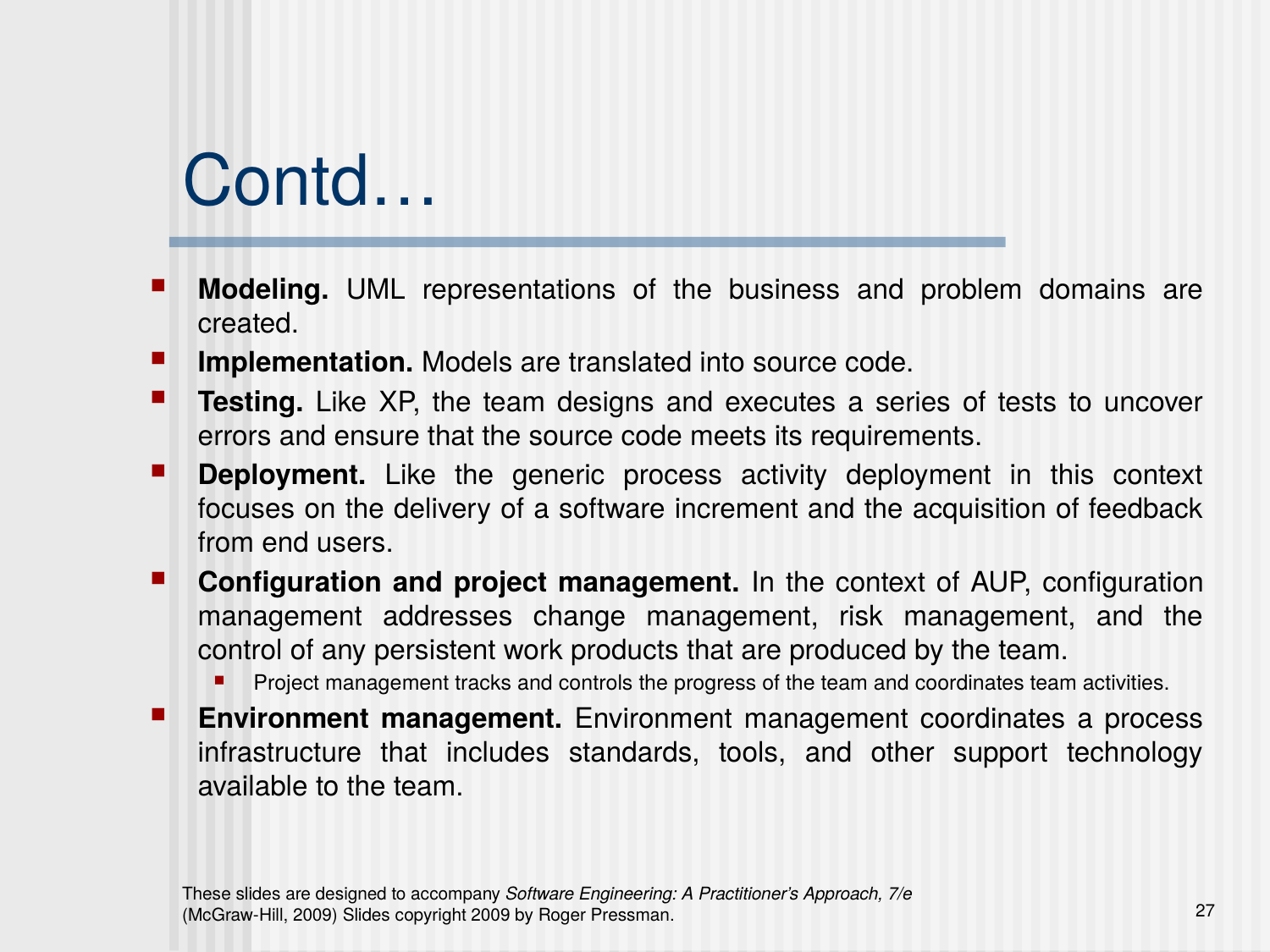

# Contd…
Modeling. UML representations of the business and problem domains are created.
Implementation. Models are translated into source code.
Testing. Like XP, the team designs and executes a series of tests to uncover errors and ensure that the source code meets its requirements.
Deployment. Like the generic process activity deployment in this context focuses on the delivery of a software increment and the acquisition of feedback from end users.
Configuration and project management. In the context of AUP, configuration management addresses change management, risk management, and the control of any persistent work products that are produced by the team.
Project management tracks and controls the progress of the team and coordinates team activities.
Environment management. Environment management coordinates a process infrastructure that includes standards, tools, and other support technology available to the team.
These slides are designed to accompany Software Engineering: A Practitioner’s Approach, 7/e (McGraw-Hill, 2009) Slides copyright 2009 by Roger Pressman.
27